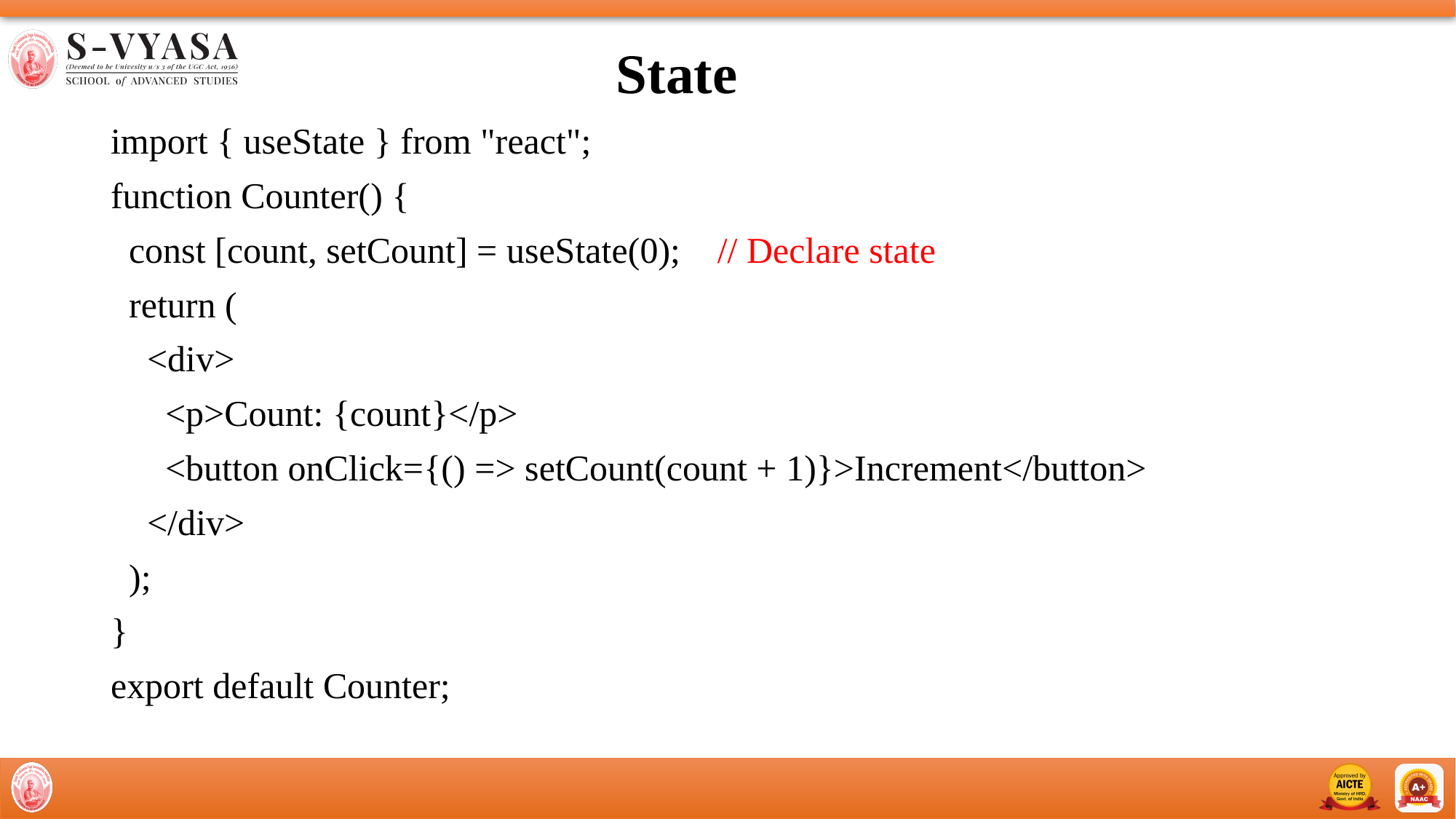

# State
import { useState } from "react";
function Counter() {
  const [count, setCount] = useState(0);    // Declare state
  return (
    <div>
      <p>Count: {count}</p>
      <button onClick={() => setCount(count + 1)}>Increment</button>
    </div>
  );
}
export default Counter;